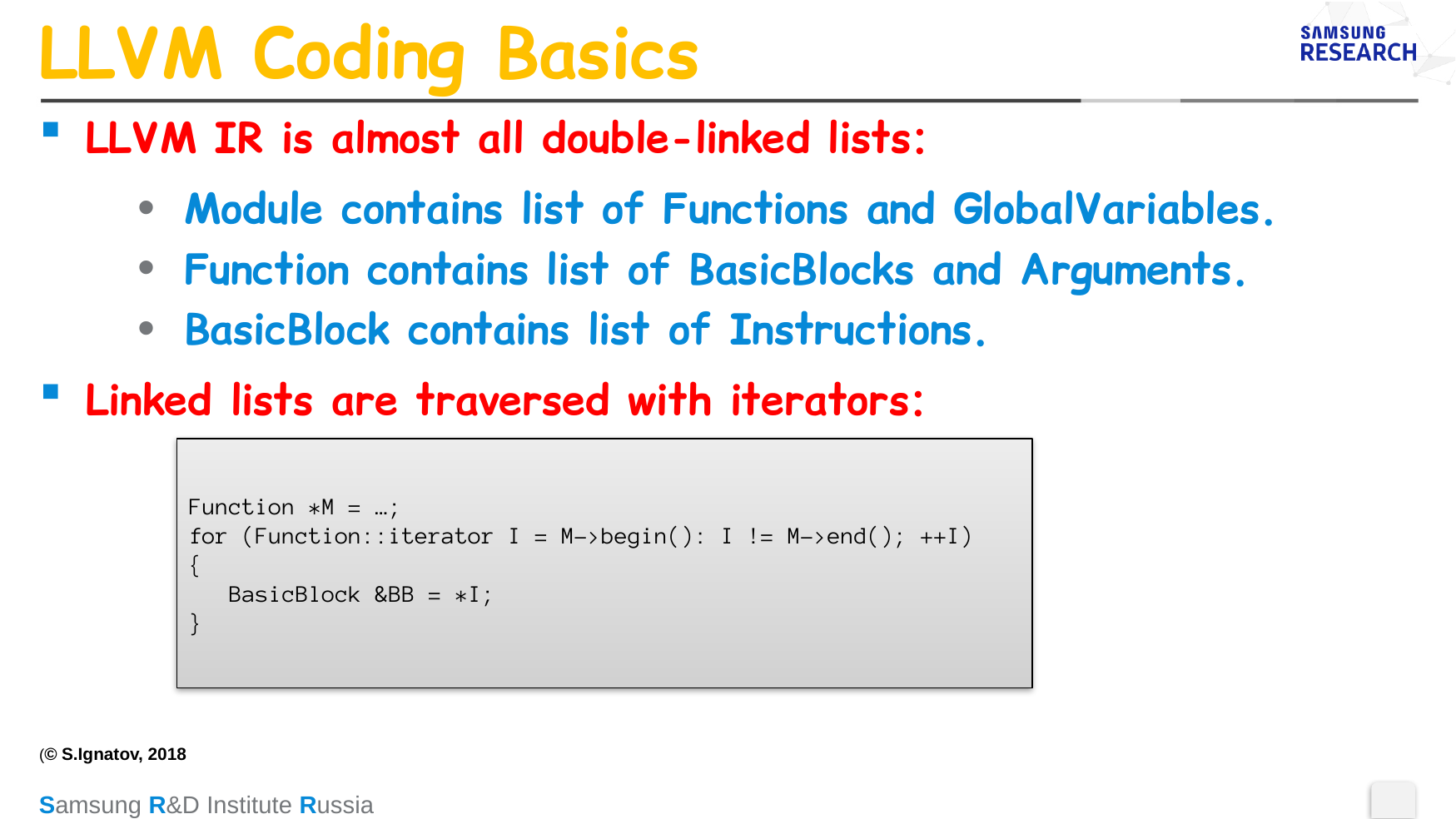

# LLVM Coding Basics
LLVM IR is almost all double-linked lists:
Module contains list of Functions and GlobalVariables.
Function contains list of BasicBlocks and Arguments.
BasicBlock contains list of Instructions.
Linked lists are traversed with iterators:
Function *M = …;
for (Function::iterator I = M->begin(): I != M->end(); ++I)
{
   BasicBlock &BB = *I;
}
(© S.Ignatov, 2018